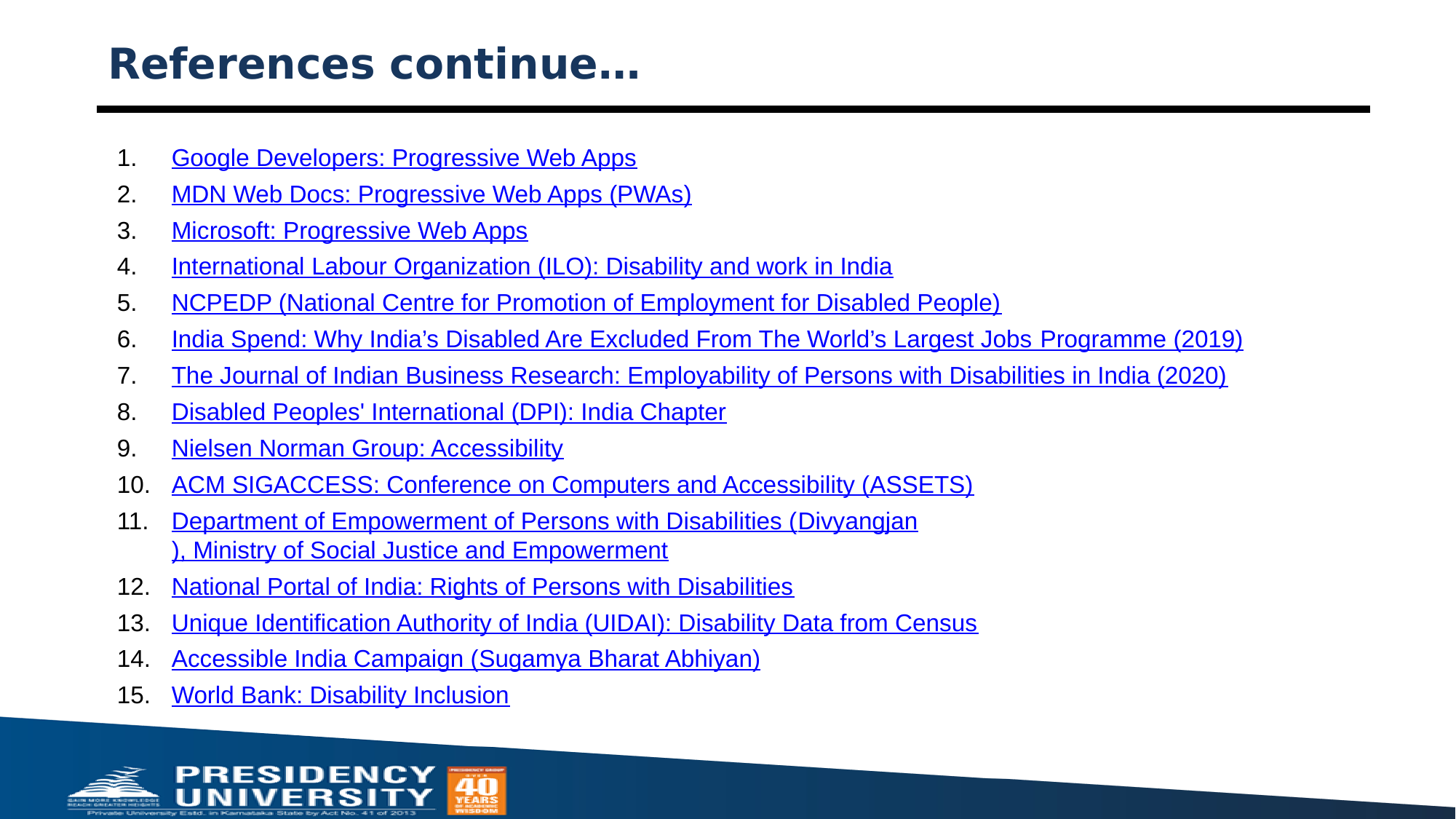

# References continue…
Google Developers: Progressive Web Apps
MDN Web Docs: Progressive Web Apps (PWAs)
Microsoft: Progressive Web Apps
International Labour Organization (ILO): Disability and work in India
NCPEDP (National Centre for Promotion of Employment for Disabled People)
India Spend: Why India’s Disabled Are Excluded From The World’s Largest Jobs Programme (2019)
The Journal of Indian Business Research: Employability of Persons with Disabilities in India (2020)
Disabled Peoples' International (DPI): India Chapter
Nielsen Norman Group: Accessibility
ACM SIGACCESS: Conference on Computers and Accessibility (ASSETS)
Department of Empowerment of Persons with Disabilities (Divyangjan), Ministry of Social Justice and Empowerment
National Portal of India: Rights of Persons with Disabilities
Unique Identification Authority of India (UIDAI): Disability Data from Census
Accessible India Campaign (Sugamya Bharat Abhiyan)
World Bank: Disability Inclusion